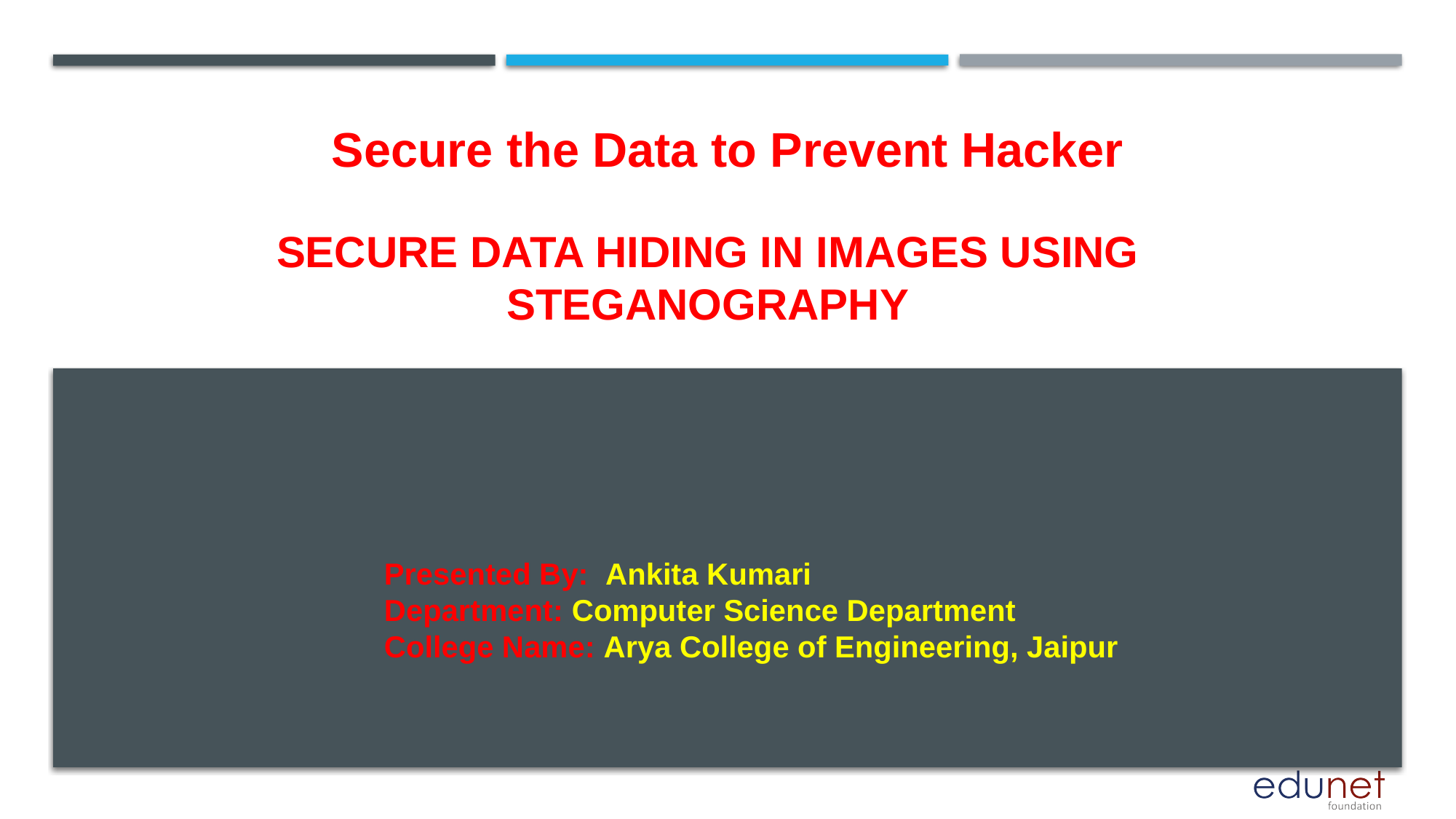

Secure the Data to Prevent Hacker
# Secure data hiding in images using steganography
Presented By:  Ankita Kumari
Department: Computer Science Department
College Name: Arya College of Engineering, Jaipur